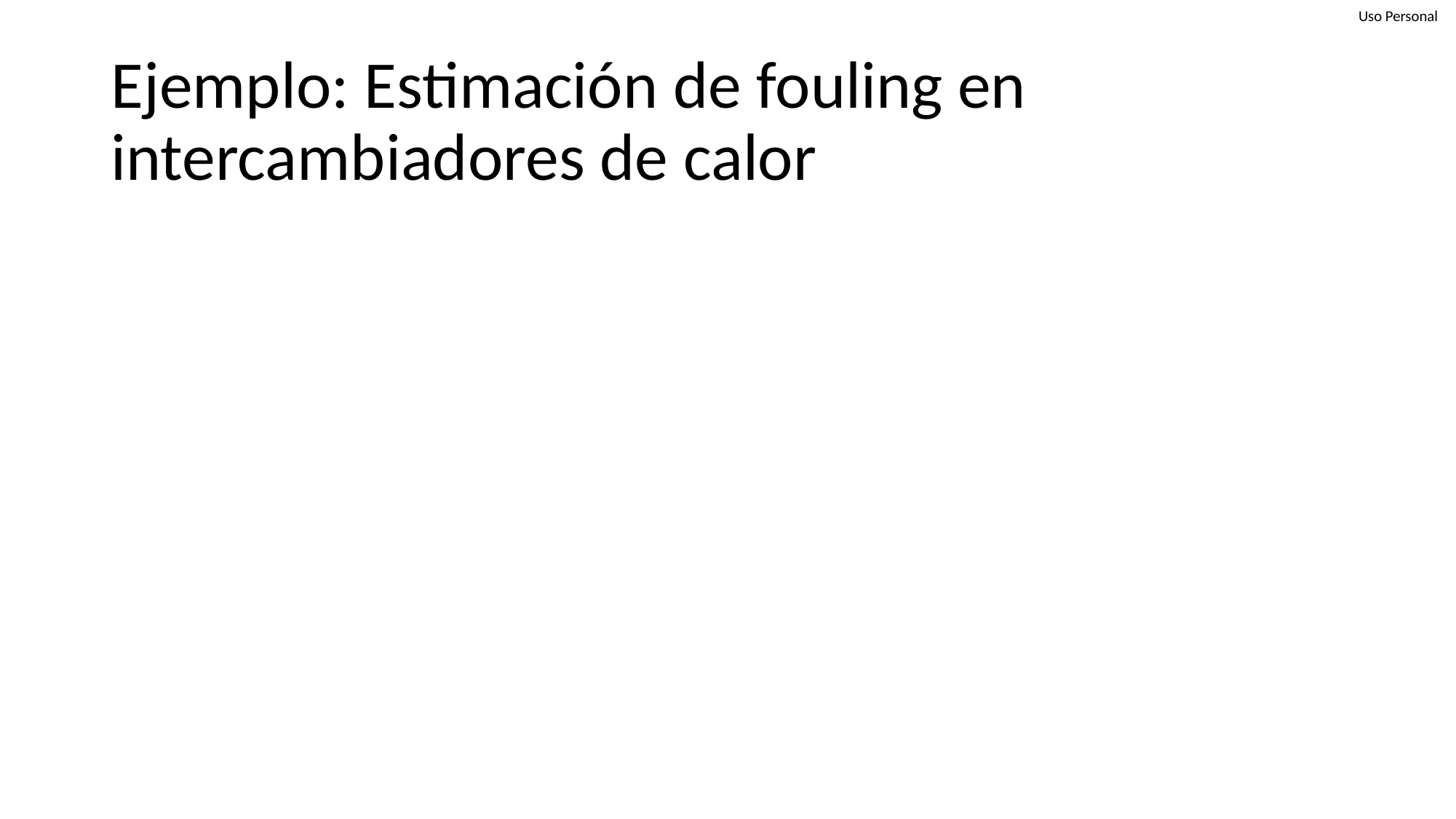

# Ejemplo: Estimación de fouling en intercambiadores de calor